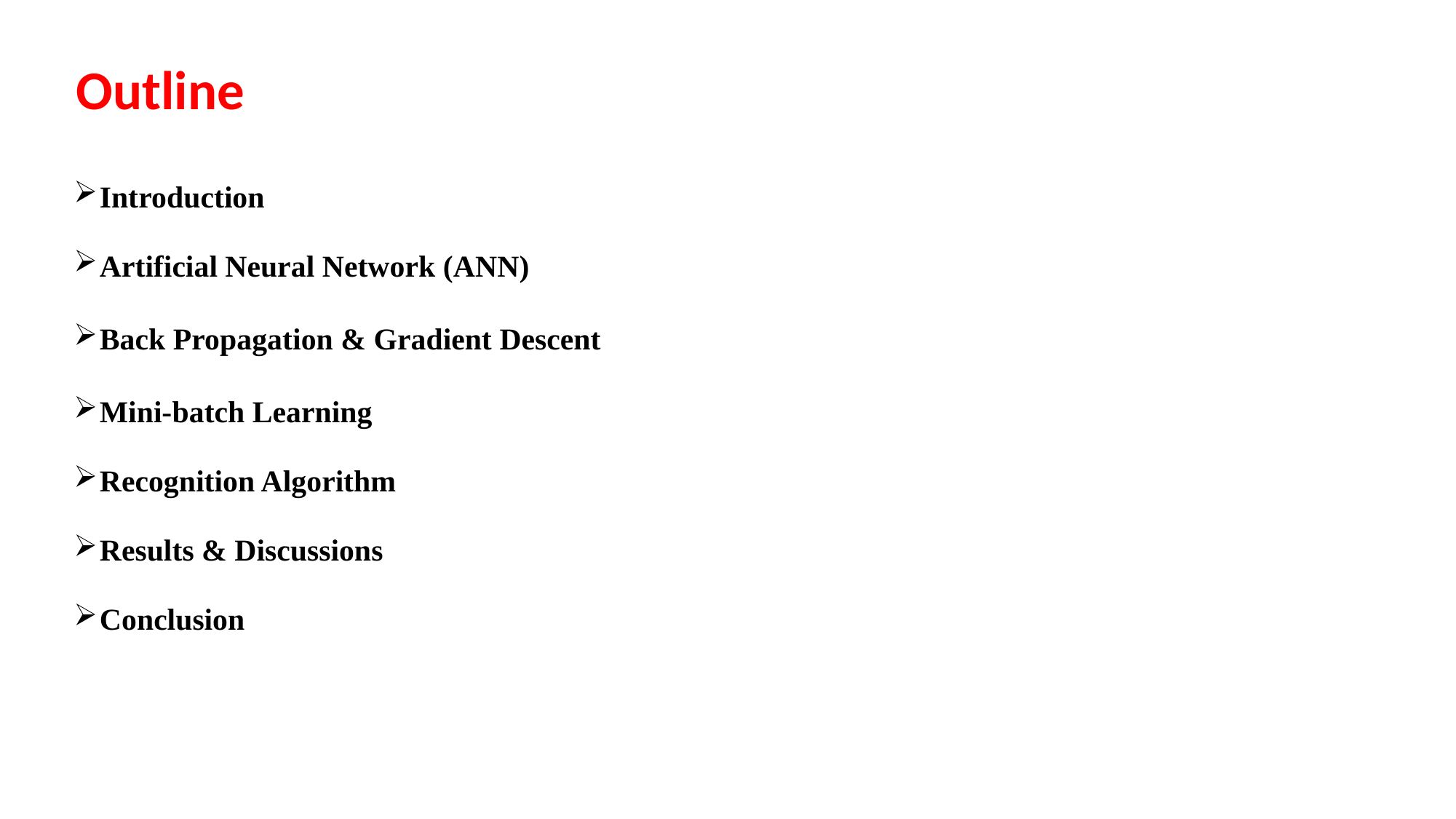

#
Outline
Introduction

Artificial Neural Network (ANN)

Back Propagation & Gradient Descent

Mini-batch Learning

Recognition Algorithm

Results & Discussions

Conclusion